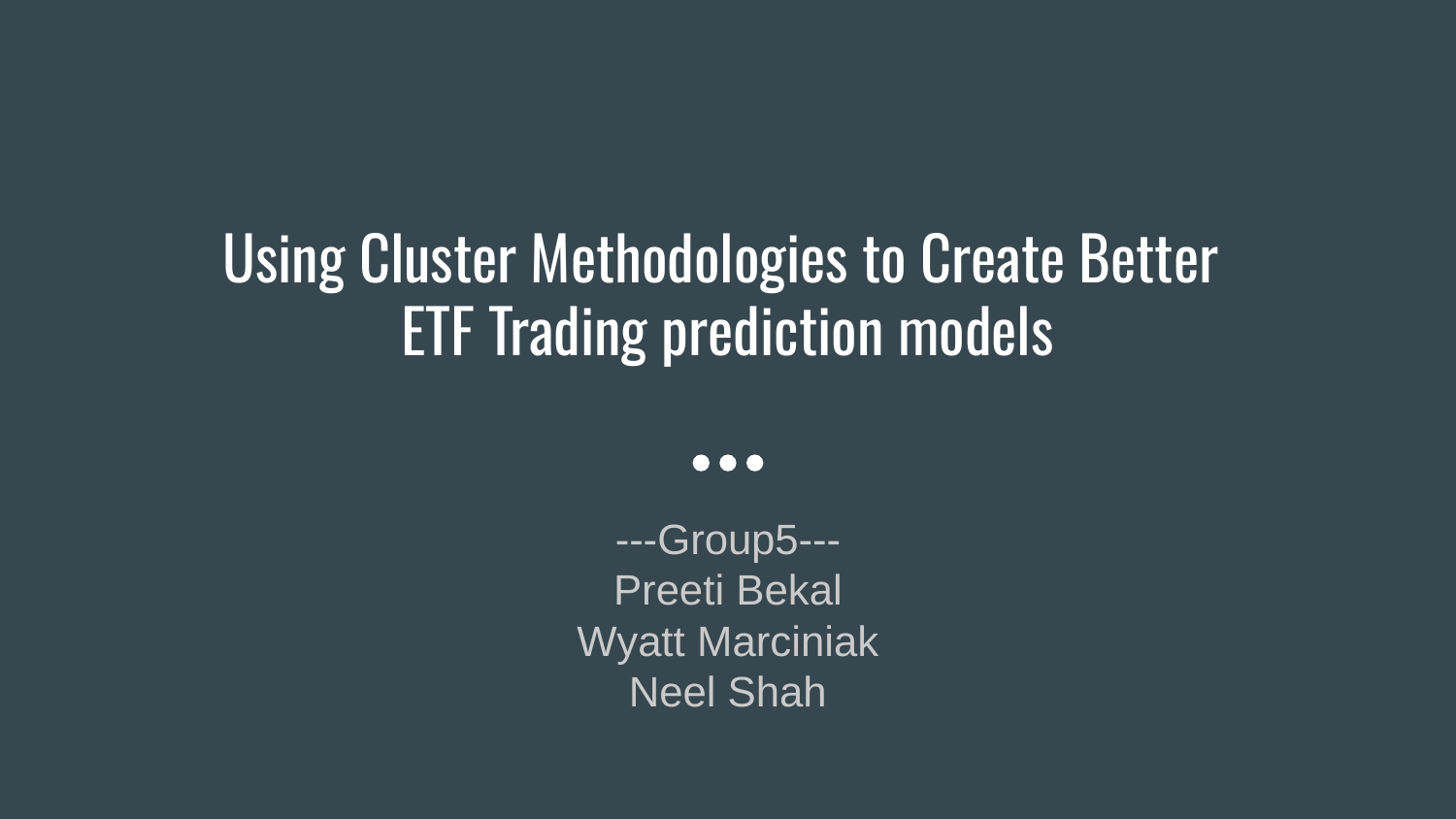

# Using Cluster Methodologies to Create Better
ETF Trading prediction models
---Group5---
Preeti Bekal
Wyatt Marciniak
Neel Shah